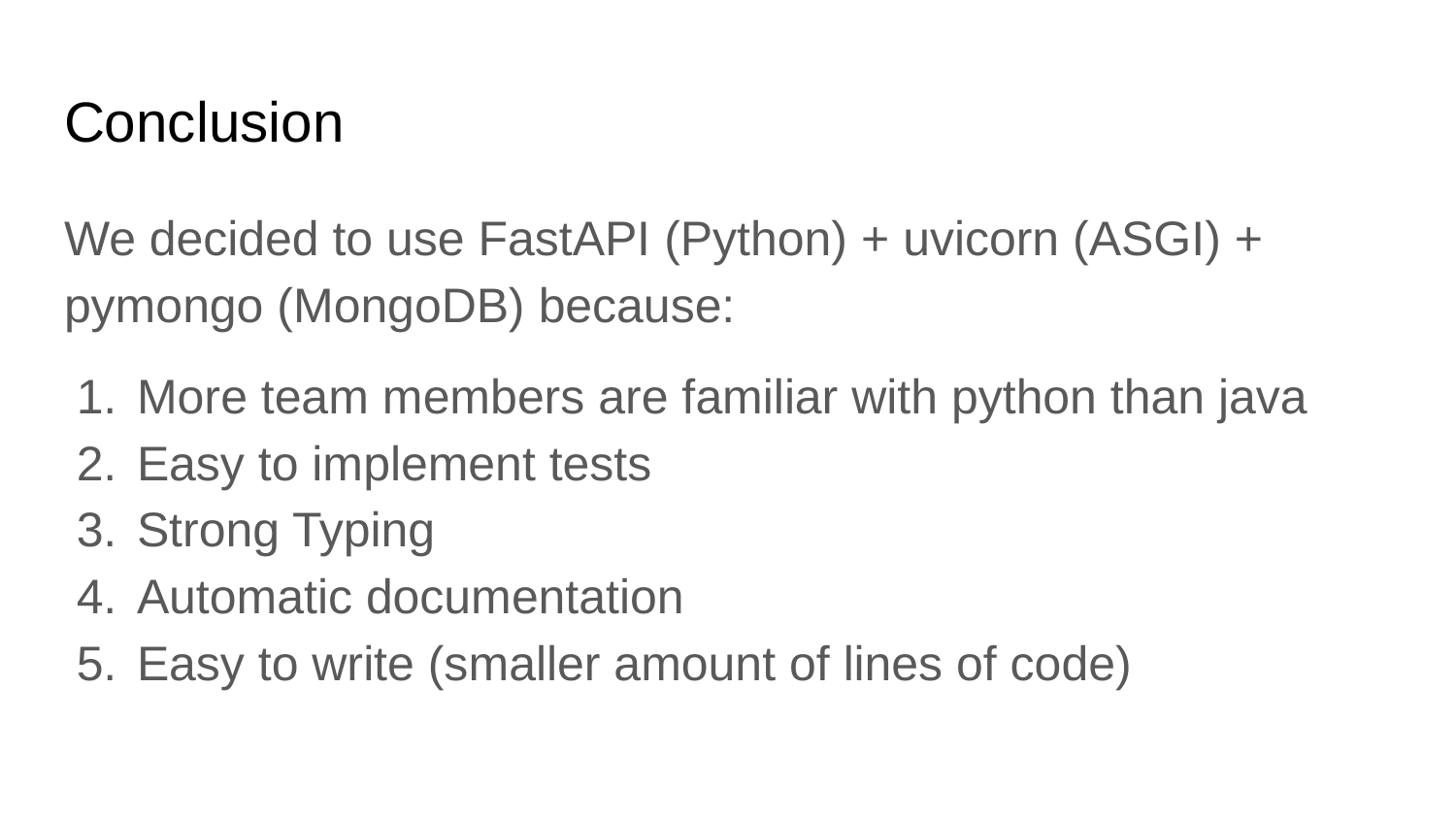

# Conclusion
We decided to use FastAPI (Python) + uvicorn (ASGI) + pymongo (MongoDB) because:
More team members are familiar with python than java
Easy to implement tests
Strong Typing
Automatic documentation
Easy to write (smaller amount of lines of code)